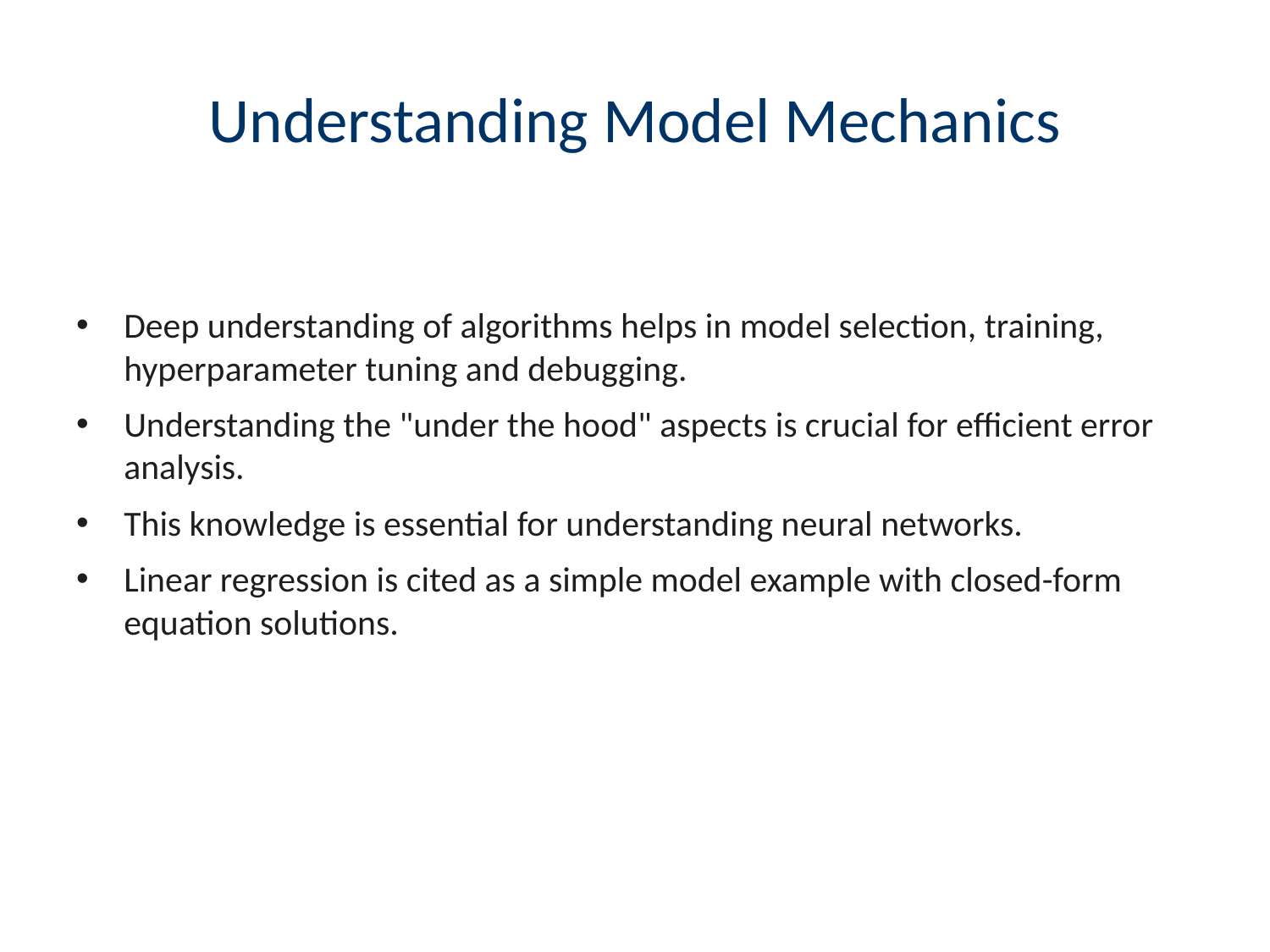

# Understanding Model Mechanics

Deep understanding of algorithms helps in model selection, training, hyperparameter tuning and debugging.
Understanding the "under the hood" aspects is crucial for efficient error analysis.
This knowledge is essential for understanding neural networks.
Linear regression is cited as a simple model example with closed-form equation solutions.